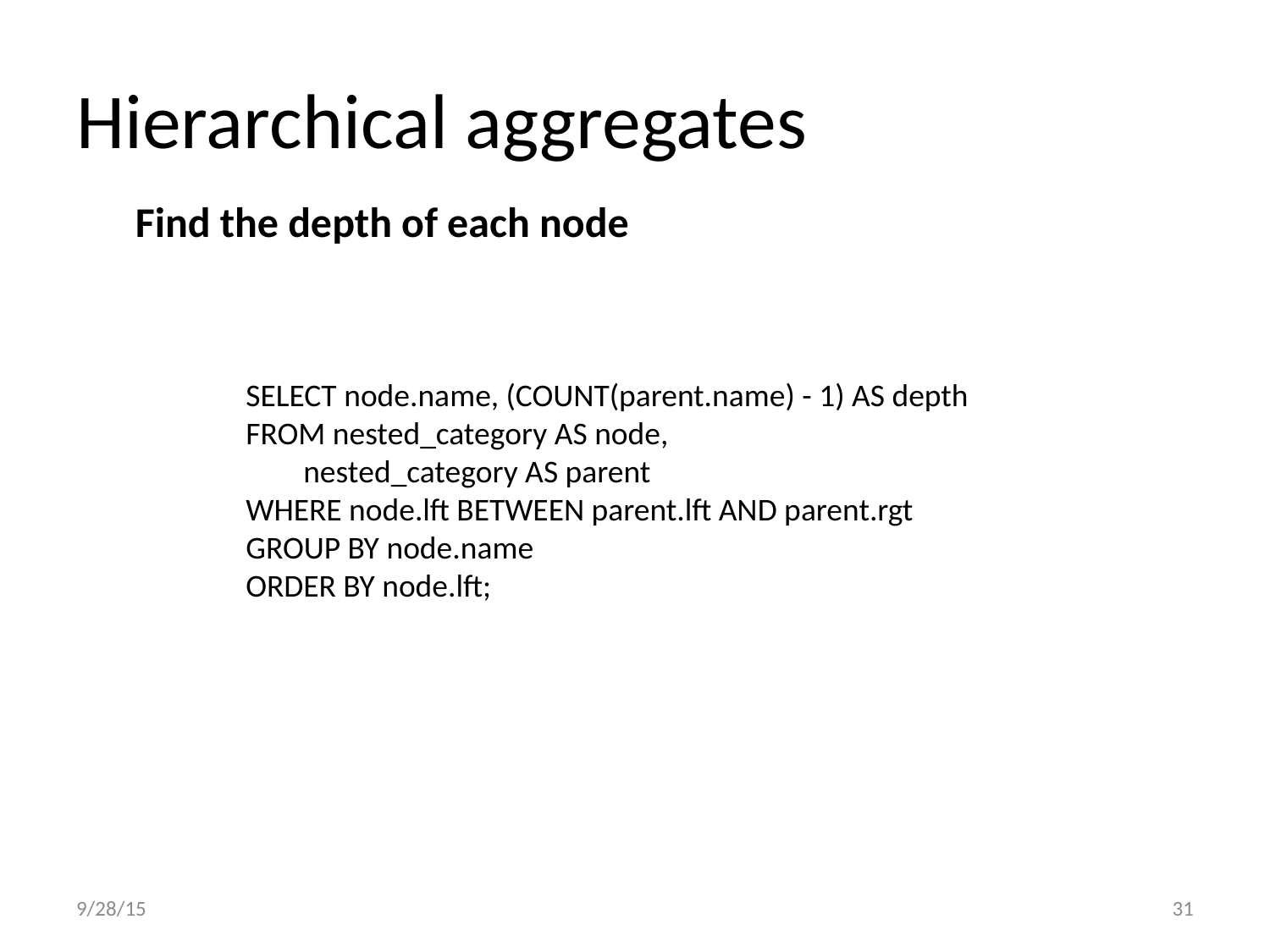

# Hierarchical aggregates
Find the depth of each node
SELECT node.name, (COUNT(parent.name) - 1) AS depth
FROM nested_category AS node,
        nested_category AS parent
WHERE node.lft BETWEEN parent.lft AND parent.rgt
GROUP BY node.name
ORDER BY node.lft;
9/28/15
31